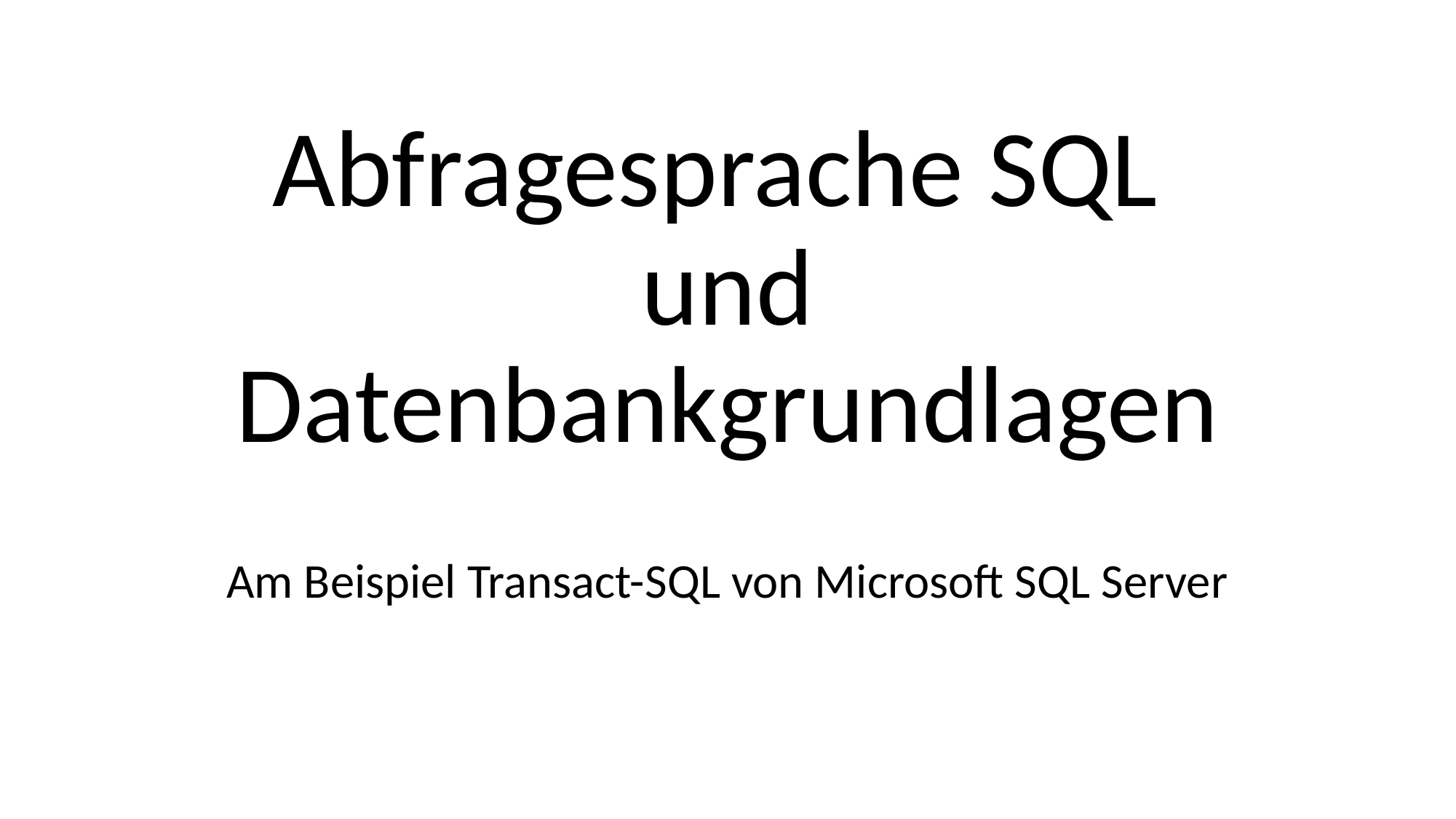

# Abfragesprache SQL und Datenbankgrundlagen
Am Beispiel Transact-SQL von Microsoft SQL Server